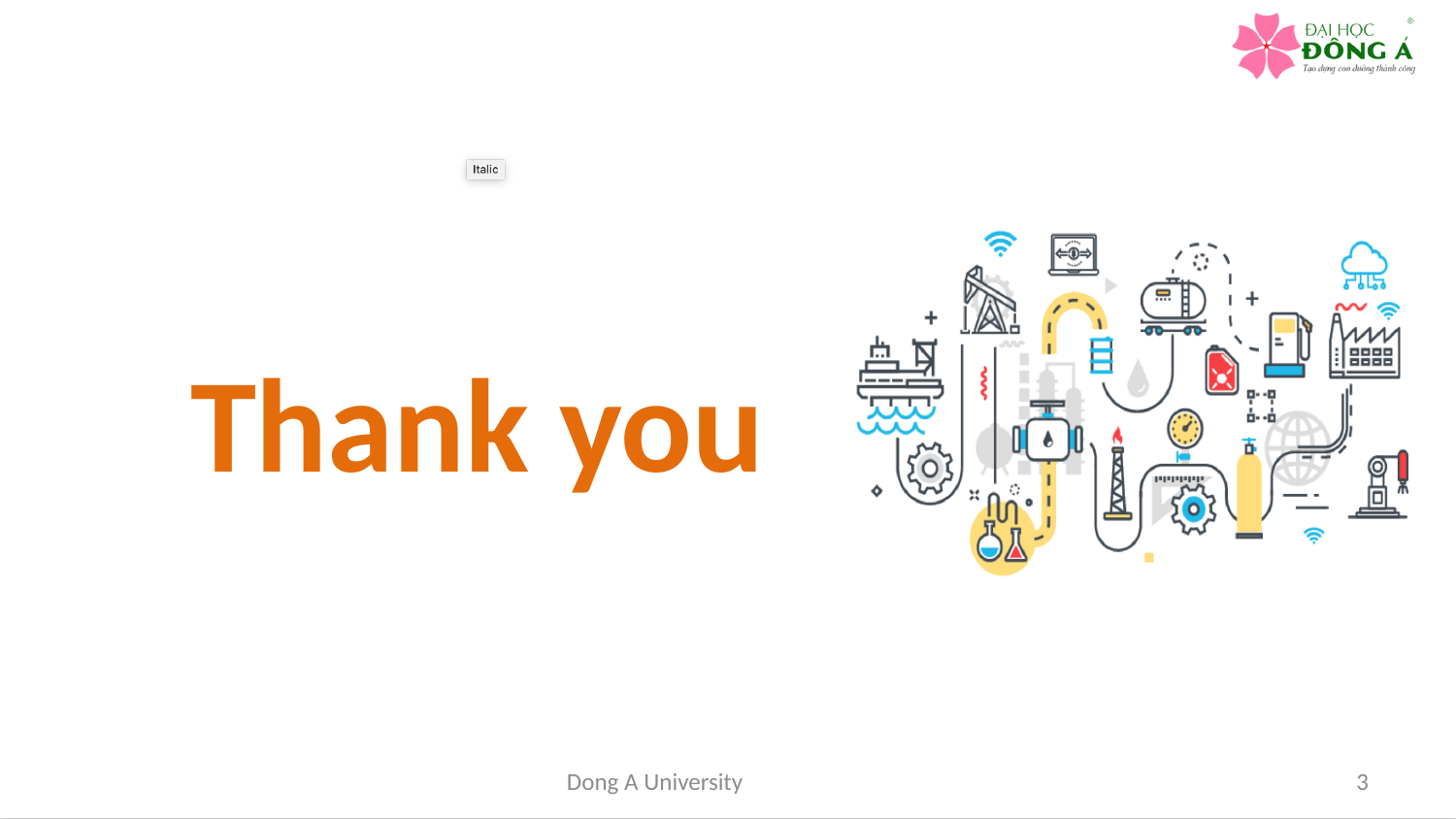

# Thank you
Dong A University
3